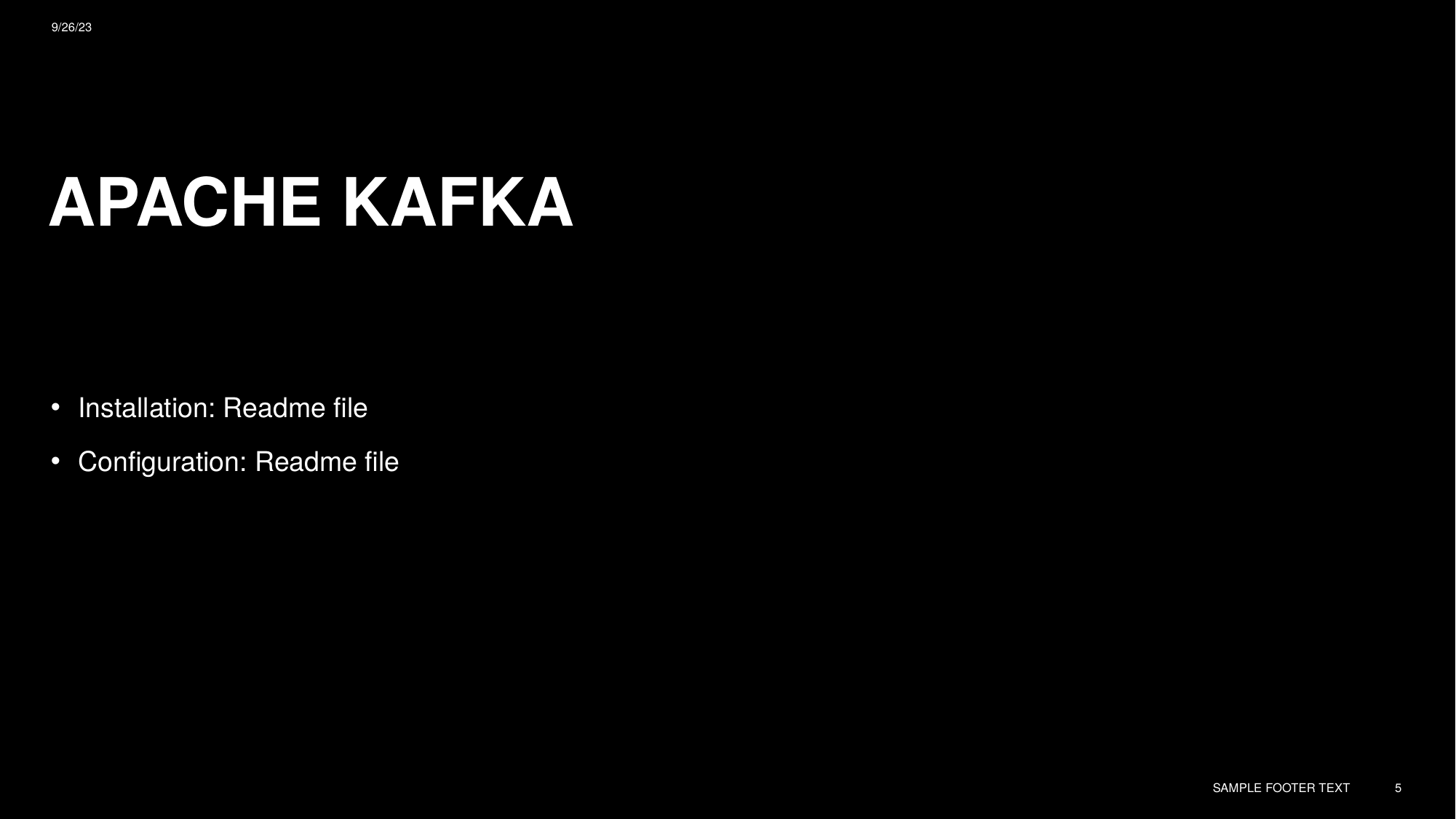

9/26/23
# APACHE KAFKA

Installation: Readme file
Configuration: Readme file
Sample Footer Text
5